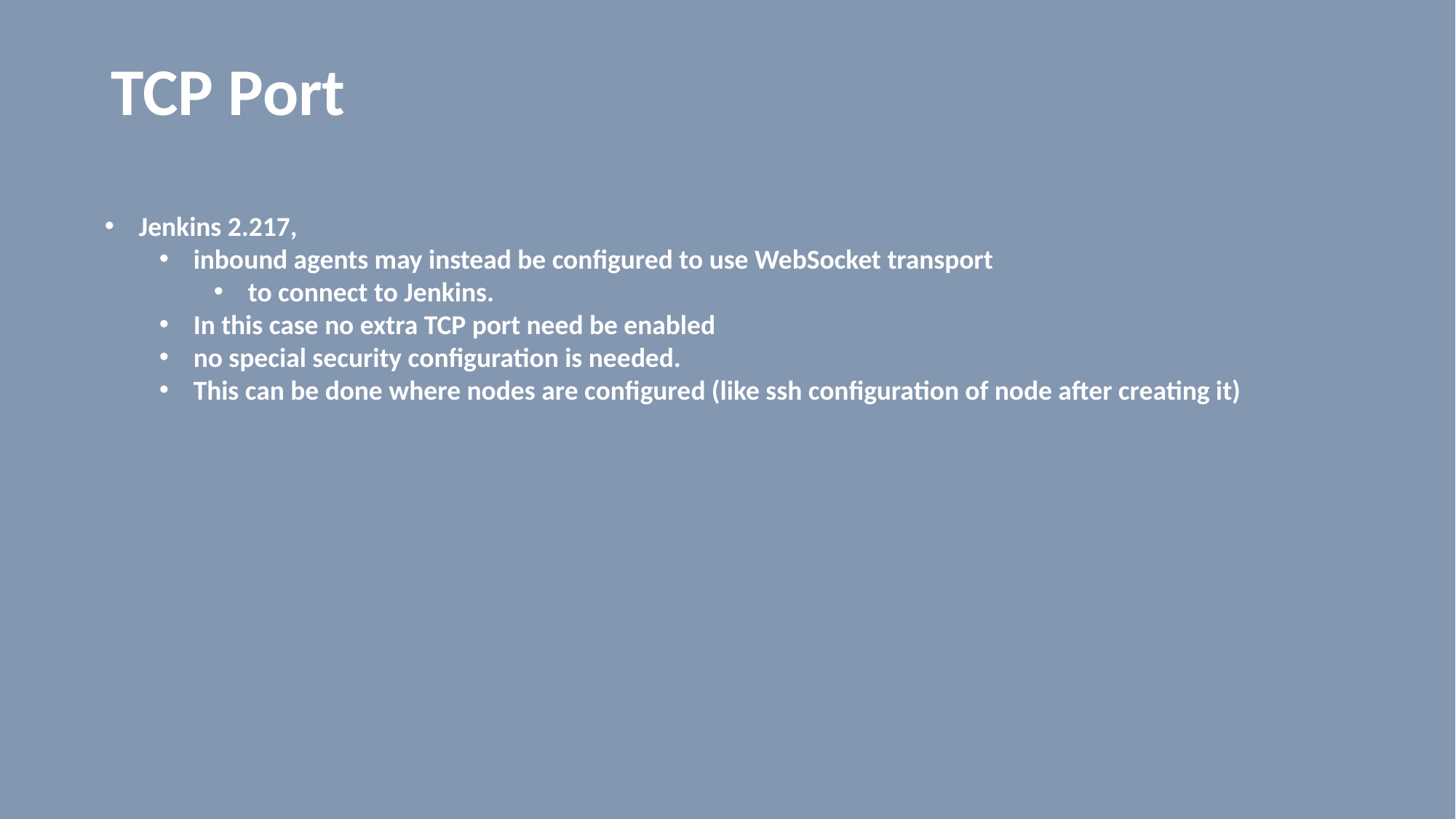

# TCP Port
Jenkins 2.217,
inbound agents may instead be configured to use WebSocket transport
to connect to Jenkins.
In this case no extra TCP port need be enabled
no special security configuration is needed.
This can be done where nodes are configured (like ssh configuration of node after creating it)